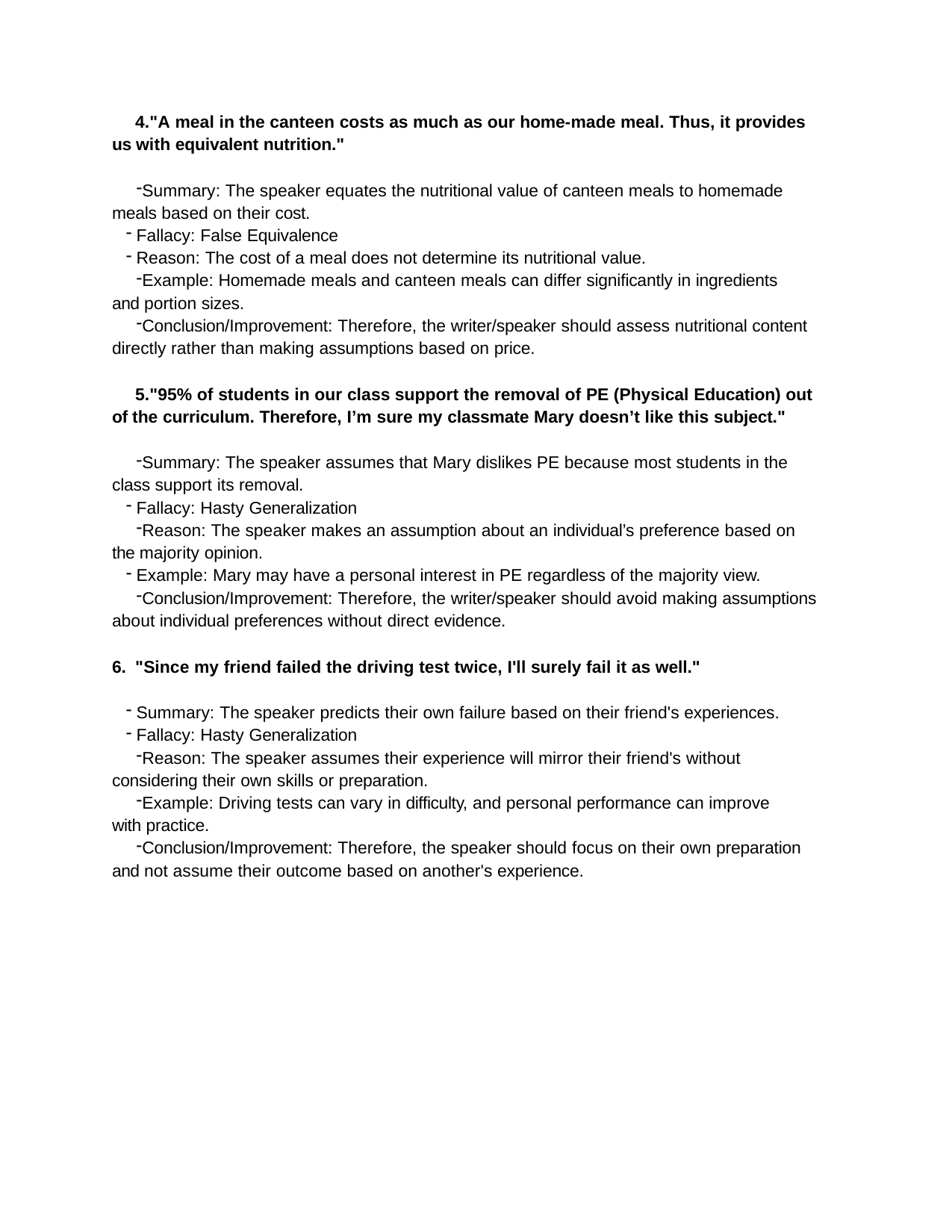

"A meal in the canteen costs as much as our home-made meal. Thus, it provides us with equivalent nutrition."

Summary: The speaker equates the nutritional value of canteen meals to homemade meals based on their cost.
Fallacy: False Equivalence
Reason: The cost of a meal does not determine its nutritional value.
Example: Homemade meals and canteen meals can differ significantly in ingredients and portion sizes.
Conclusion/Improvement: Therefore, the writer/speaker should assess nutritional content directly rather than making assumptions based on price.

"95% of students in our class support the removal of PE (Physical Education) out of the curriculum. Therefore, I’m sure my classmate Mary doesn’t like this subject."

Summary: The speaker assumes that Mary dislikes PE because most students in the class support its removal.
Fallacy: Hasty Generalization
Reason: The speaker makes an assumption about an individual’s preference based on the majority opinion.
Example: Mary may have a personal interest in PE regardless of the majority view.
Conclusion/Improvement: Therefore, the writer/speaker should avoid making assumptions about individual preferences without direct evidence.

"Since my friend failed the driving test twice, I'll surely fail it as well."

Summary: The speaker predicts their own failure based on their friend's experiences.
Fallacy: Hasty Generalization
Reason: The speaker assumes their experience will mirror their friend's without considering their own skills or preparation.
Example: Driving tests can vary in difficulty, and personal performance can improve with practice.
Conclusion/Improvement: Therefore, the speaker should focus on their own preparation and not assume their outcome based on another's experience.